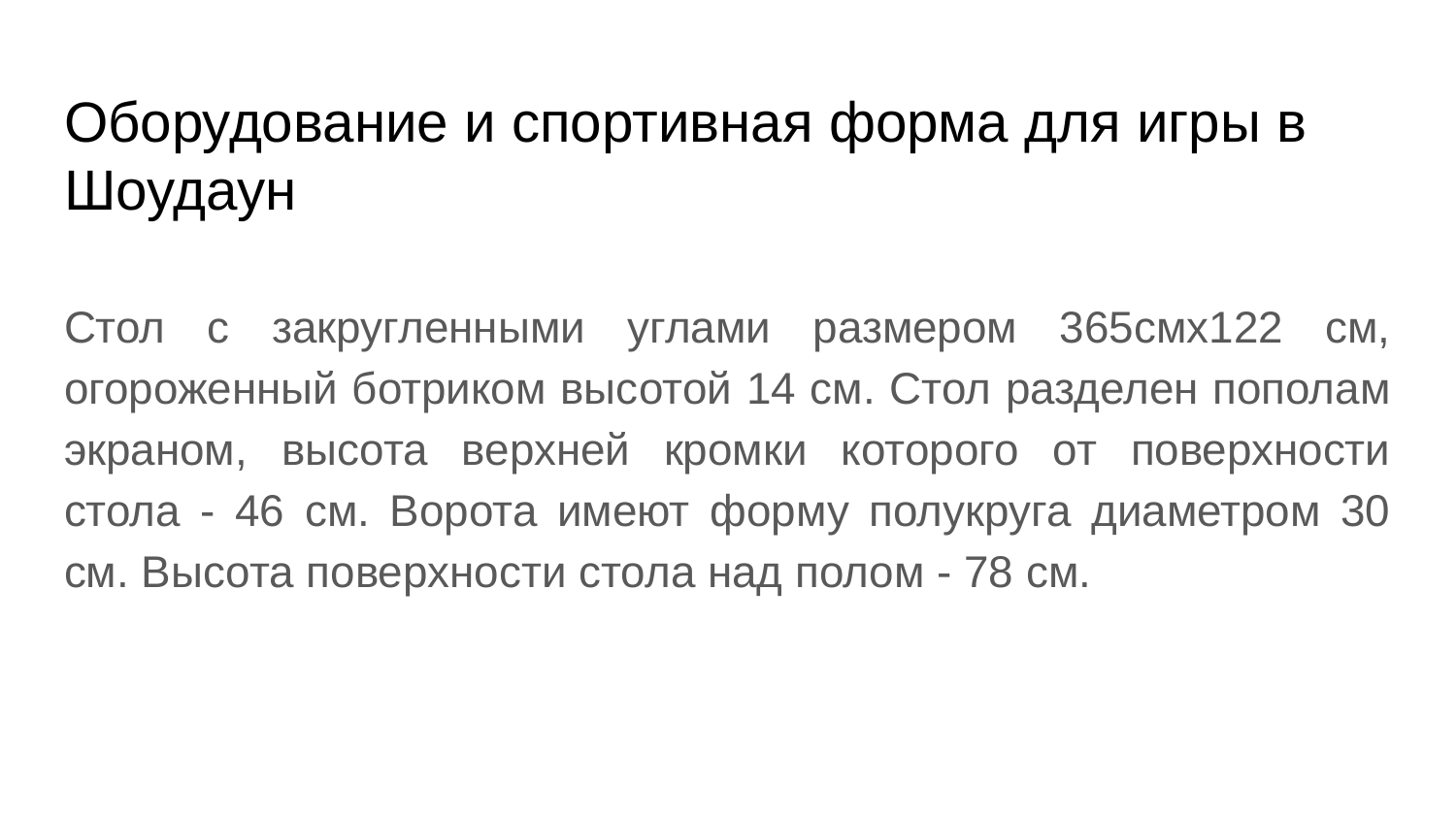

# Оборудование и спортивная форма для игры в Шоудаун
Стол с закругленными углами размером 365смx122 см, огороженный ботриком высотой 14 см. Стол разделен пополам экраном, высота верхней кромки которого от поверхности стола - 46 см. Ворота имеют форму полукруга диаметром 30 см. Высота поверхности стола над полом - 78 см.